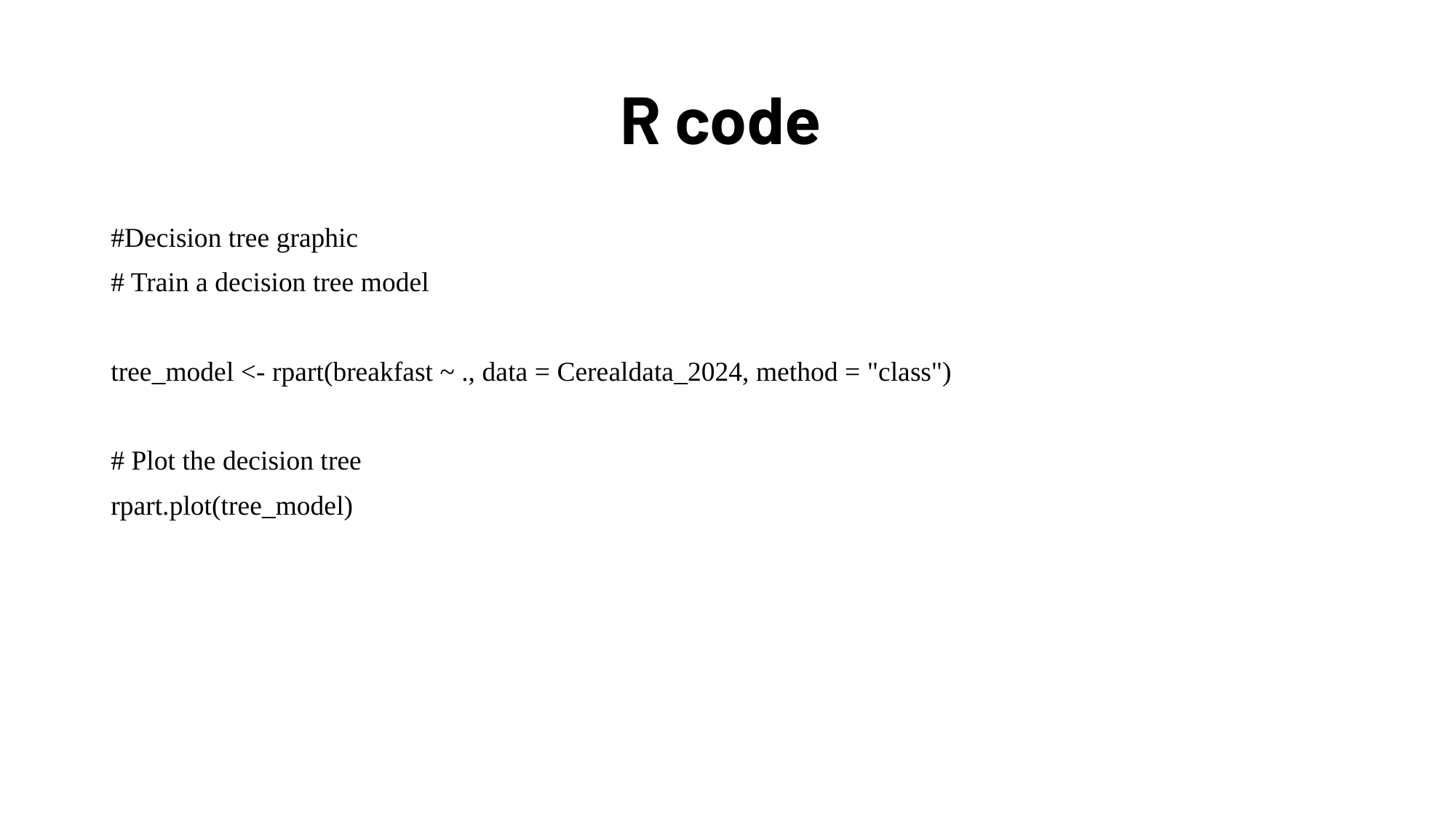

# R code
#Decision tree graphic
# Train a decision tree model

tree_model <- rpart(breakfast ~ ., data = Cerealdata_2024, method = "class")

# Plot the decision tree
rpart.plot(tree_model)